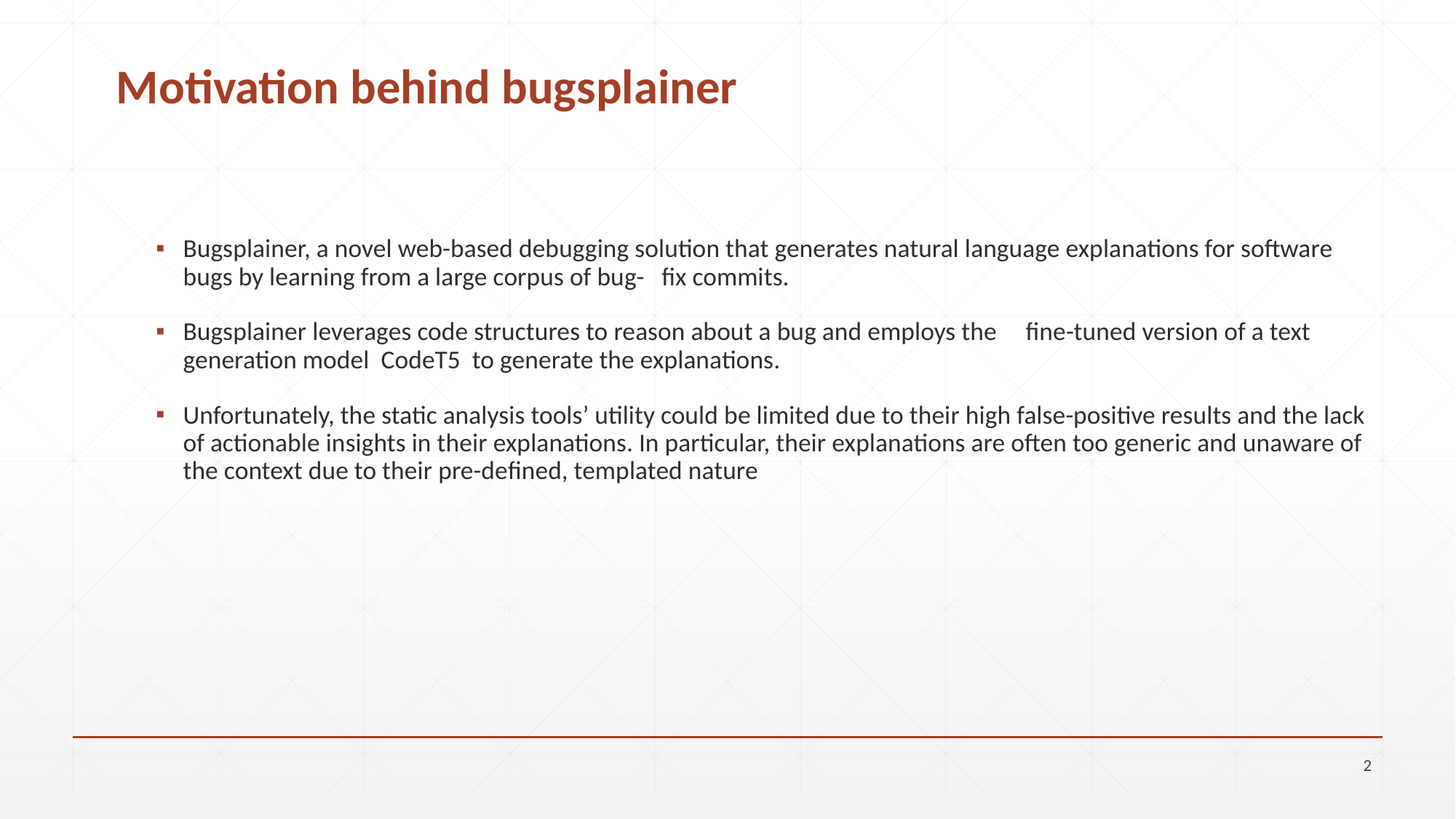

# Motivation behind bugsplainer
Bugsplainer, a novel web-based debugging solution that generates natural language explanations for software bugs by learning from a large corpus of bug-   fix commits.
Bugsplainer leverages code structures to reason about a bug and employs the     fine-tuned version of a text generation model  CodeT5  to generate the explanations.
Unfortunately, the static analysis tools’ utility could be limited due to their high false-positive results and the lack of actionable insights in their explanations. In particular, their explanations are often too generic and unaware of the context due to their pre-deﬁned, templated nature
2